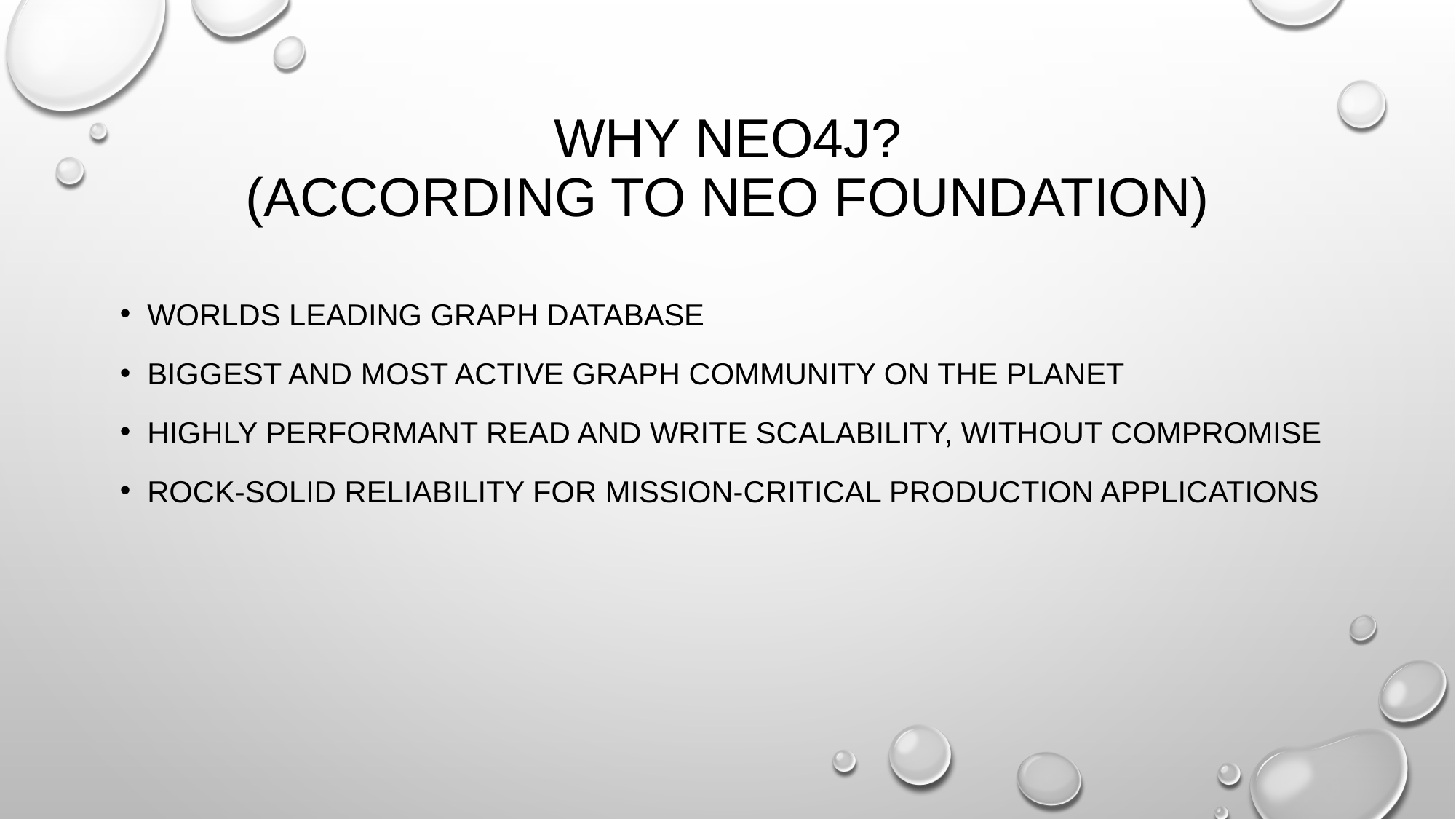

# Why neo4j? (According to neo foundation)
Worlds leading graph database
Biggest and Most Active Graph Community on the Planet
Highly Performant Read and Write Scalability, Without Compromise
Rock-Solid Reliability for Mission-Critical Production Applications